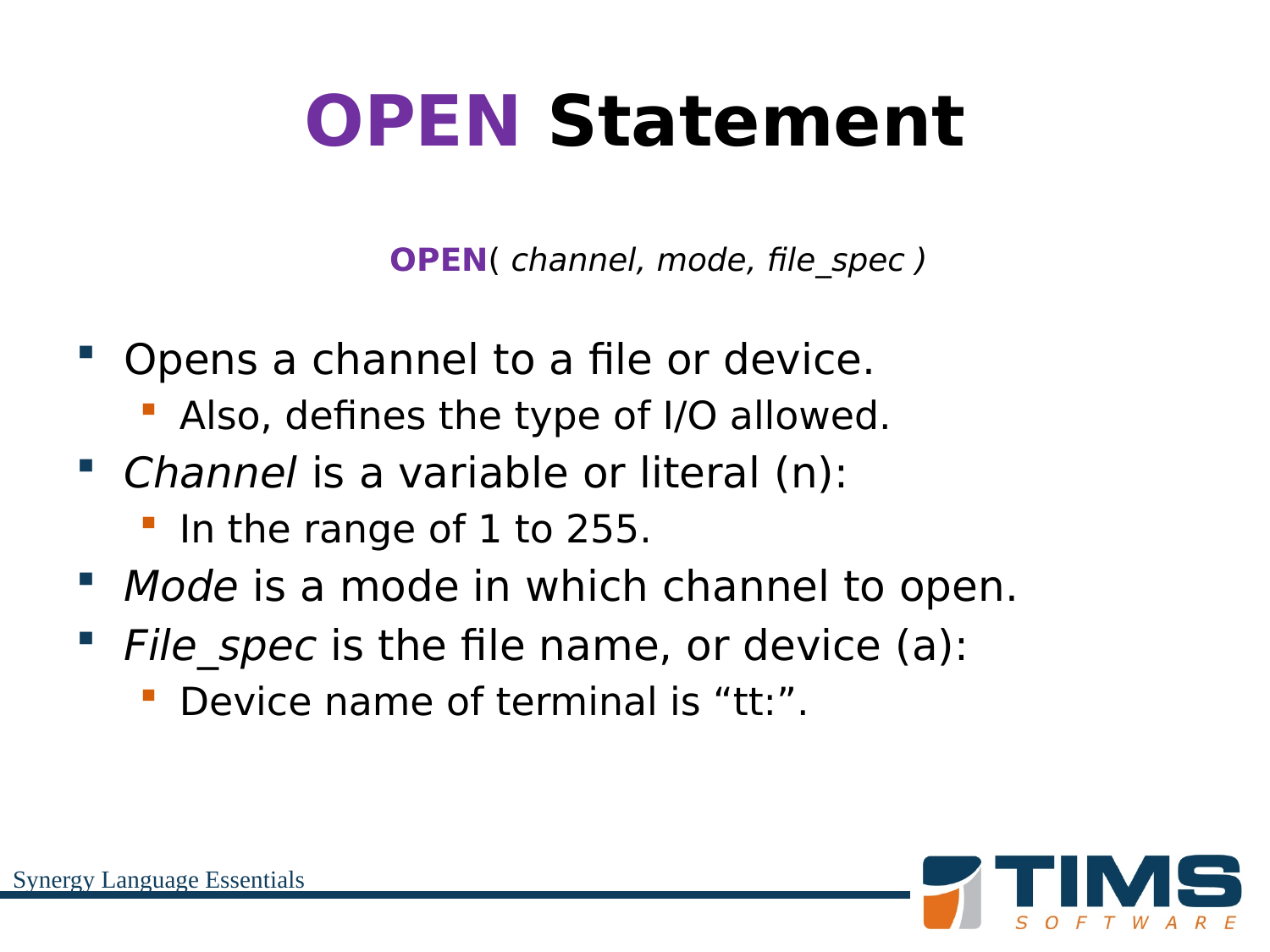

# OPEN Statement
	OPEN( channel, mode, file_spec )

Opens a channel to a file or device.
Also, defines the type of I/O allowed.
Channel is a variable or literal (n):
In the range of 1 to 255.
Mode is a mode in which channel to open.
File_spec is the file name, or device (a):
Device name of terminal is “tt:”.
Synergy Language Essentials